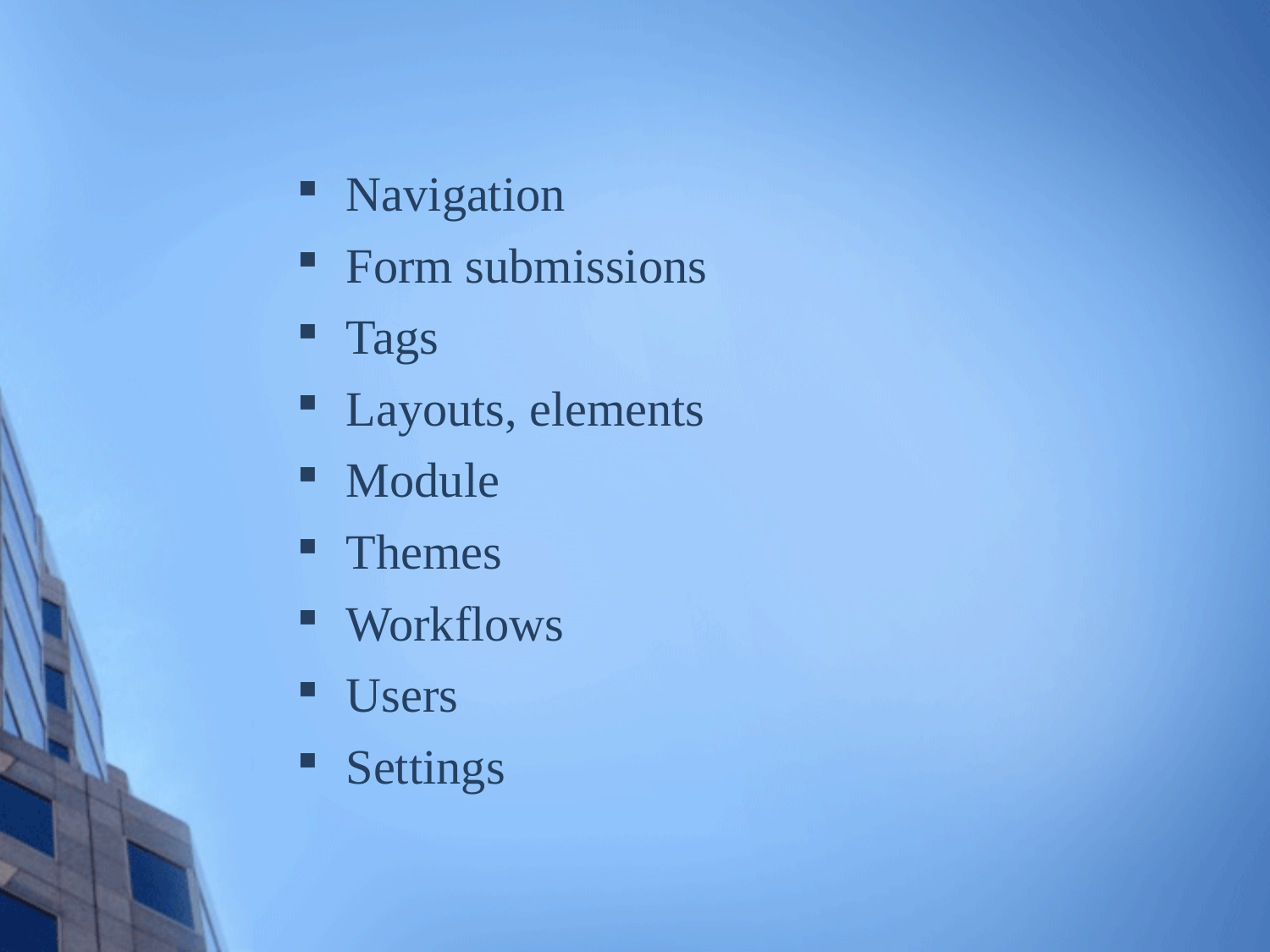

Navigation
Form submissions
Tags
Layouts, elements
Module
Themes
Workflows
Users
Settings